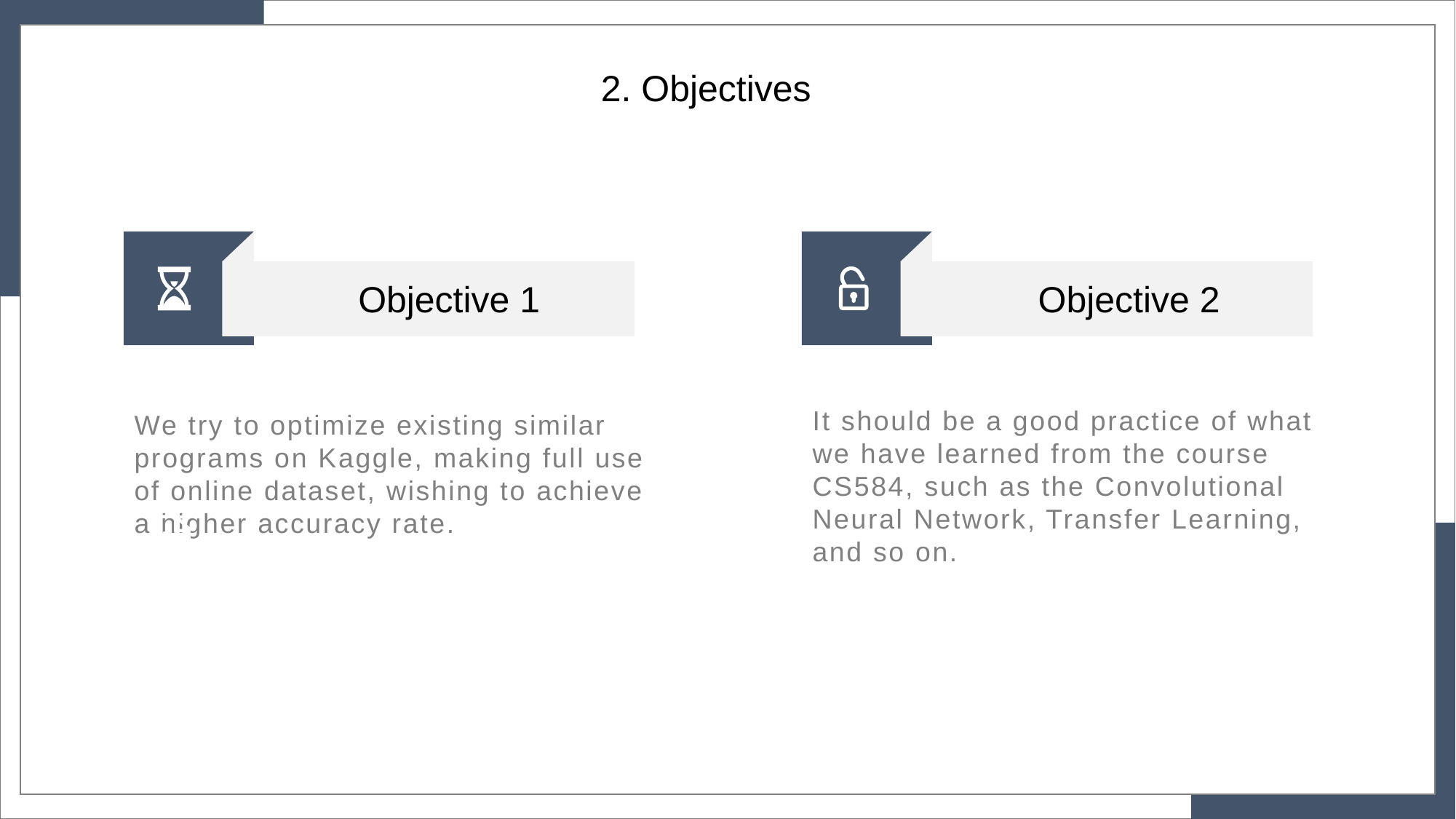

2. Objectives

Objective 1
Objective 2

It should be a good practice of what we have learned from the course CS584, such as the Convolutional Neural Network, Transfer Learning, and so on.
We try to optimize existing similar programs on Kaggle, making full use of online dataset, wishing to achieve a higher accuracy rate.